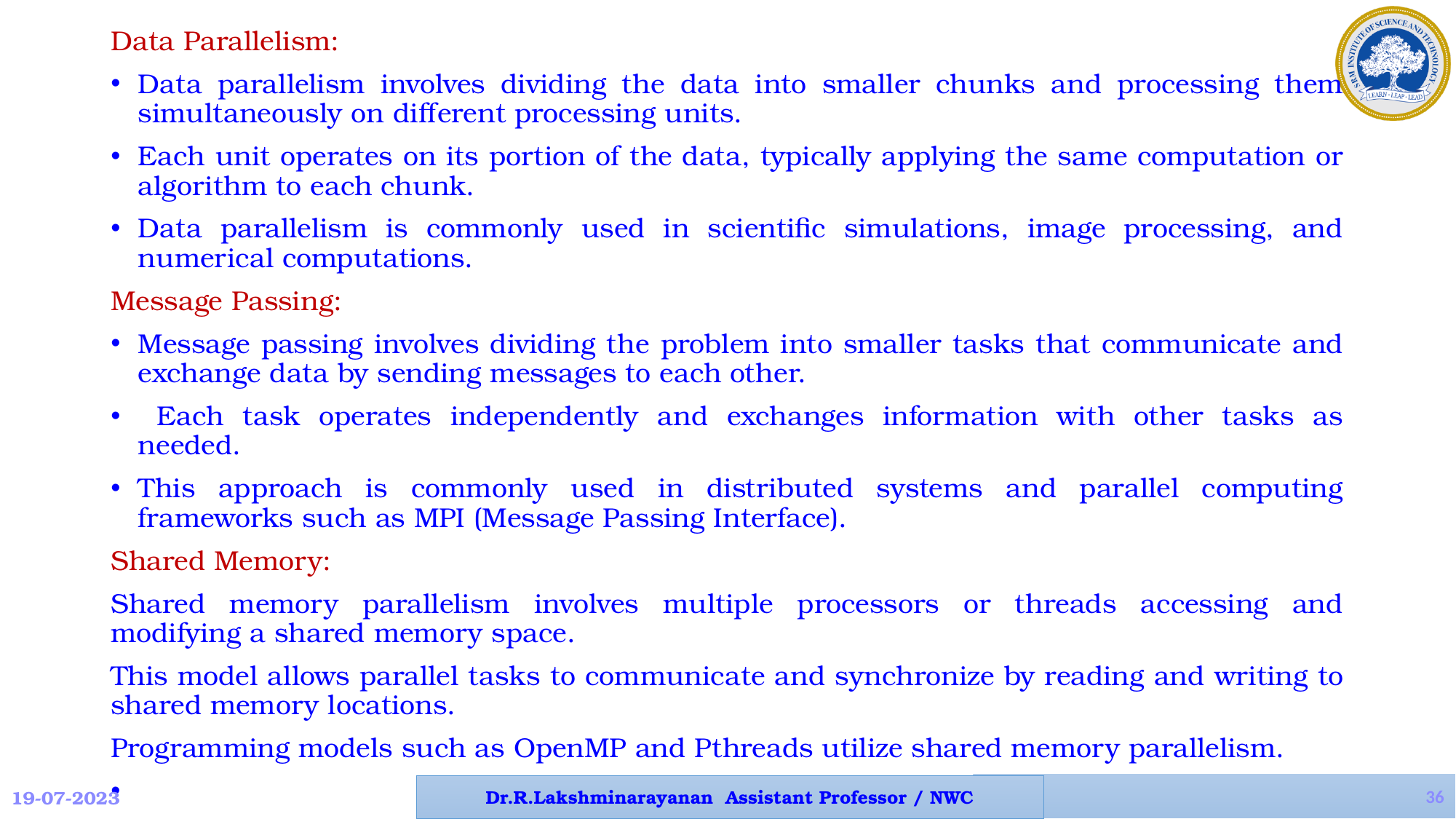

Data Parallelism:
Data parallelism involves dividing the data into smaller chunks and processing them simultaneously on different processing units.
Each unit operates on its portion of the data, typically applying the same computation or algorithm to each chunk.
Data parallelism is commonly used in scientific simulations, image processing, and numerical computations.
Message Passing:
Message passing involves dividing the problem into smaller tasks that communicate and exchange data by sending messages to each other.
 Each task operates independently and exchanges information with other tasks as needed.
This approach is commonly used in distributed systems and parallel computing frameworks such as MPI (Message Passing Interface).
Shared Memory:
Shared memory parallelism involves multiple processors or threads accessing and modifying a shared memory space.
This model allows parallel tasks to communicate and synchronize by reading and writing to shared memory locations.
Programming models such as OpenMP and Pthreads utilize shared memory parallelism.

36
Dr.R.Lakshminarayanan  Assistant Professor / NWC
19-07-2023
Dr.N.Deepa  Assistant Professor / NWC